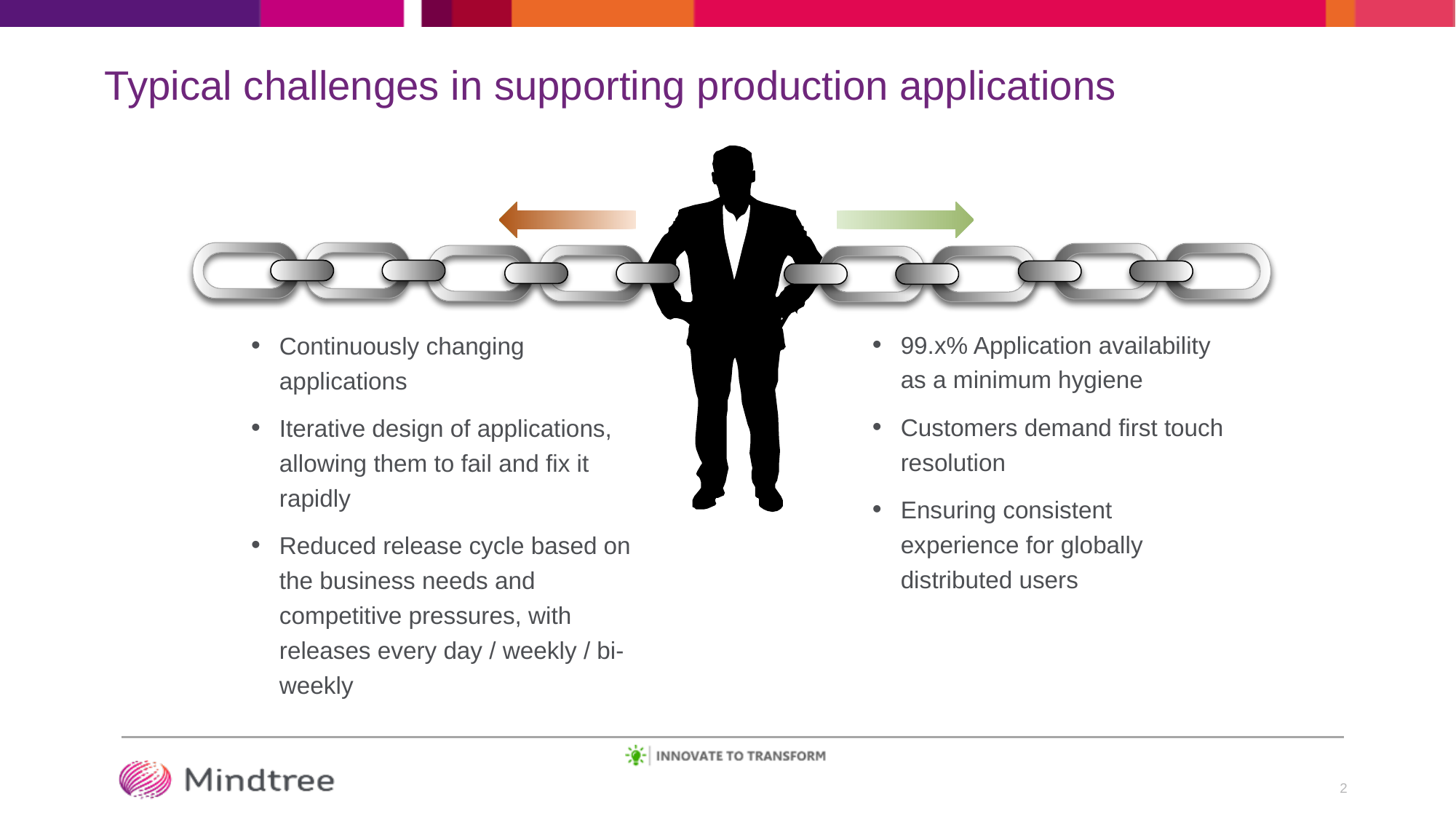

# Typical challenges in supporting production applications

99.x% Application availability as a minimum hygiene
Customers demand first touch resolution
Ensuring consistent experience for globally distributed users
Continuously changing applications
Iterative design of applications, allowing them to fail and fix it rapidly
Reduced release cycle based on the business needs and competitive pressures, with releases every day / weekly / bi-weekly
2